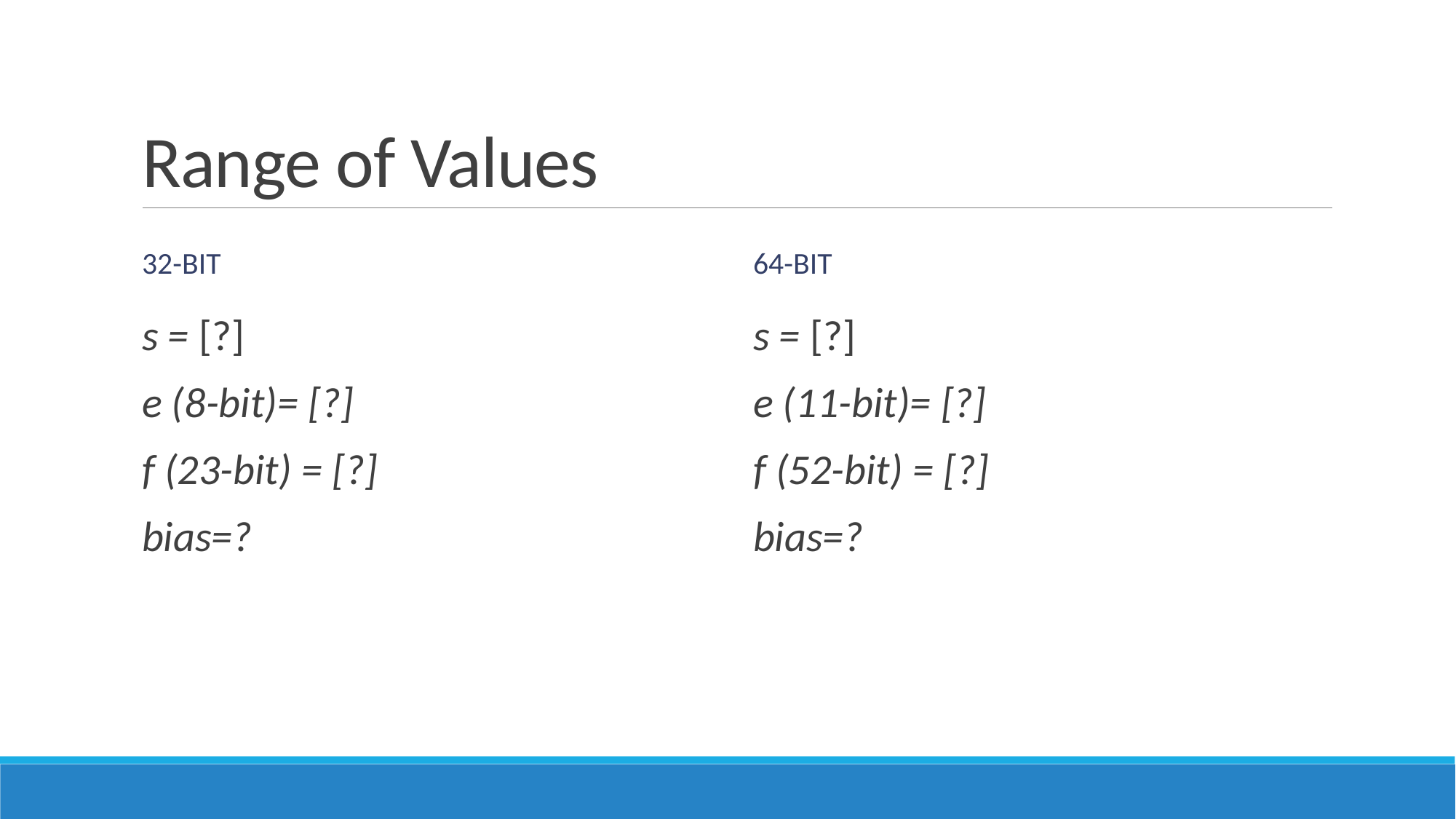

# Range of Values
32-bit
64-bit
s = [?]
e (11-bit)= [?]
f (52-bit) = [?]
bias=?

s = [?]
e (8-bit)= [?]
f (23-bit) = [?]
bias=?